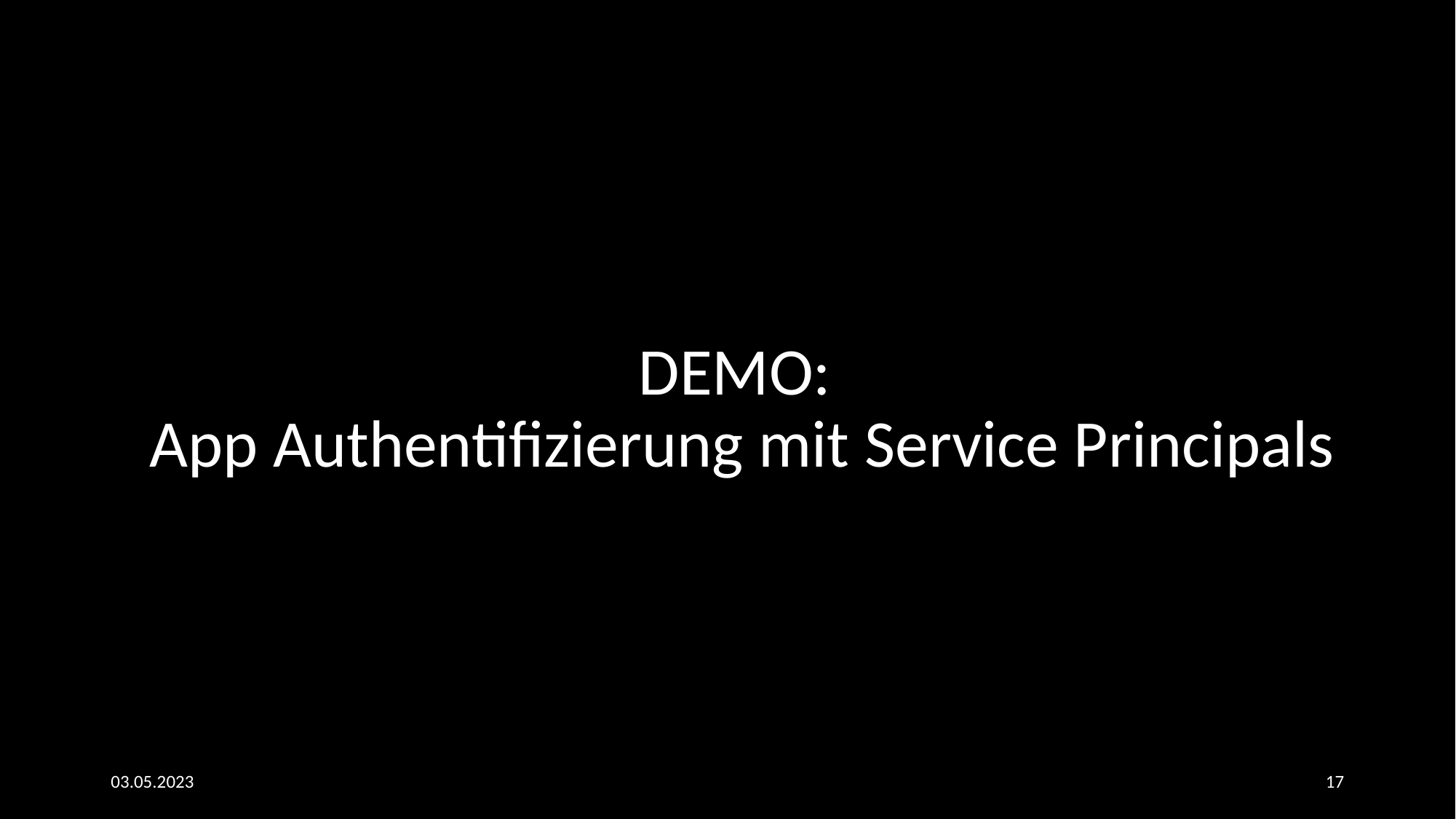

# DEMO: App Authentifizierung mit Service Principals
03.05.2023
17